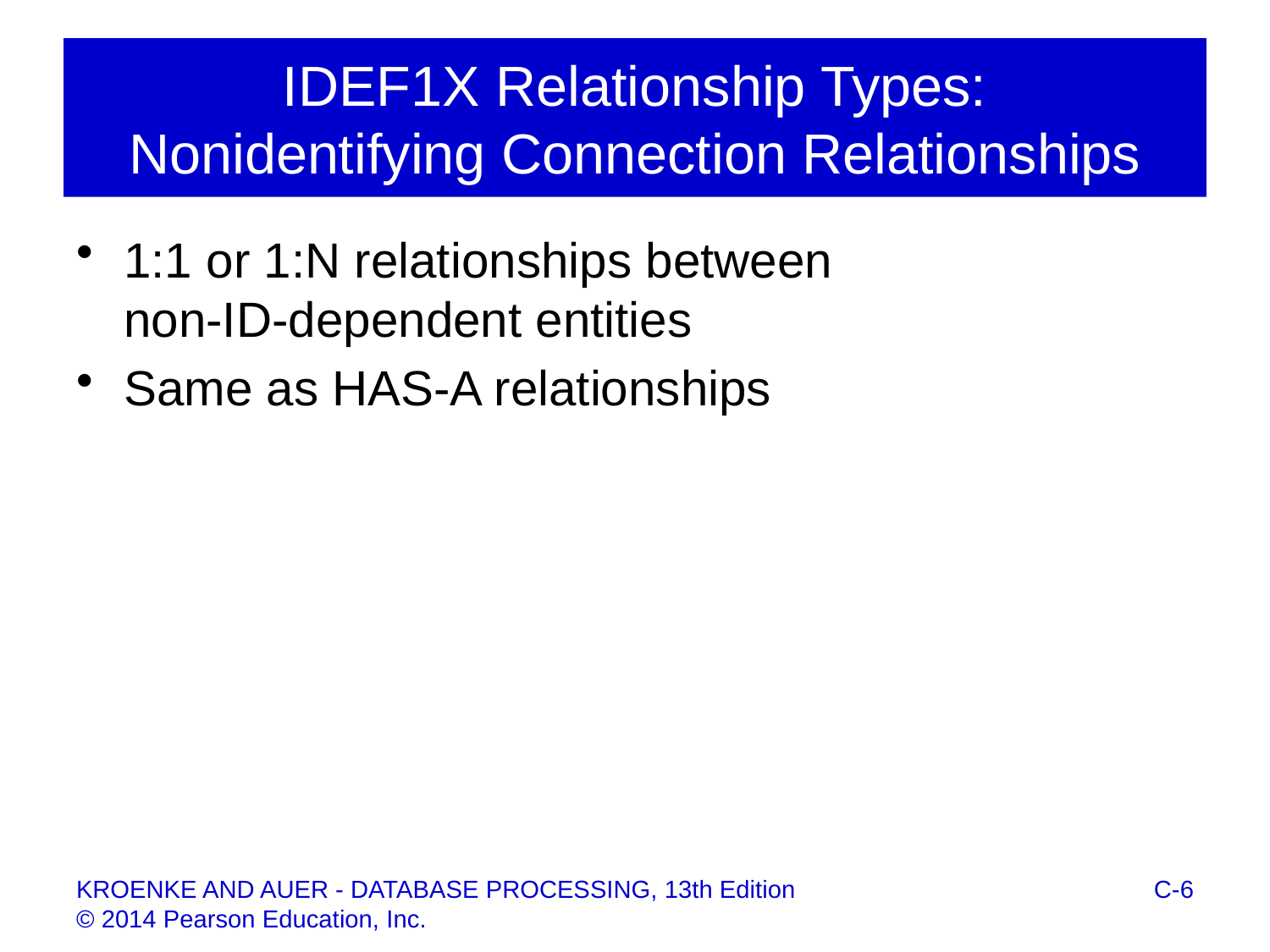

# IDEF1X Relationship Types: Nonidentifying Connection Relationships
1:1 or 1:N relationships between
non-ID-dependent entities
Same as HAS-A relationships

C-6

KROENKE AND AUER - DATABASE PROCESSING, 13th Edition  © 2014 Pearson Education, Inc.